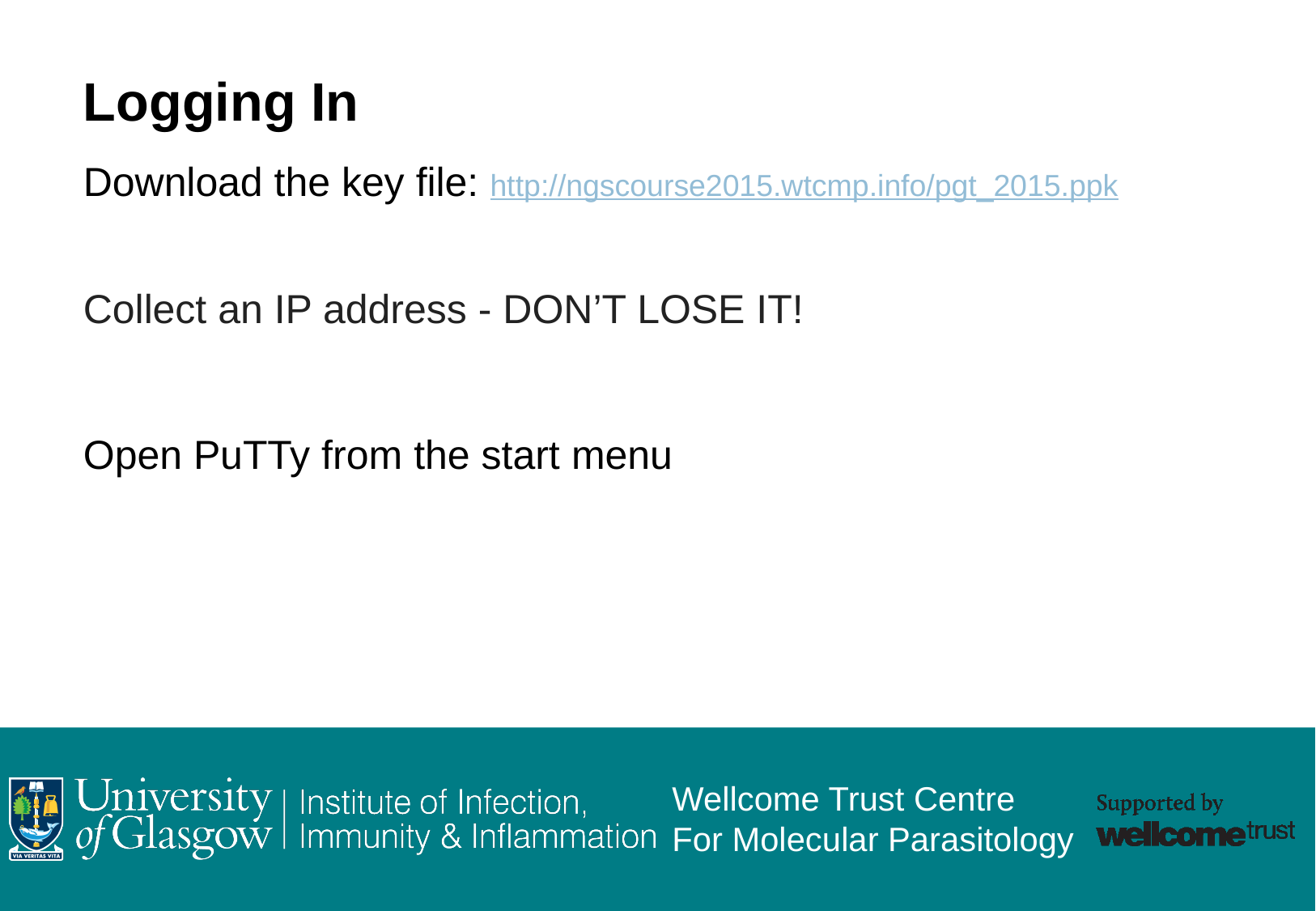

Logging In
Download the key file: http://ngscourse2015.wtcmp.info/pgt_2015.ppk

Collect an IP address - DON’T LOSE IT!

Open PuTTy from the start menu